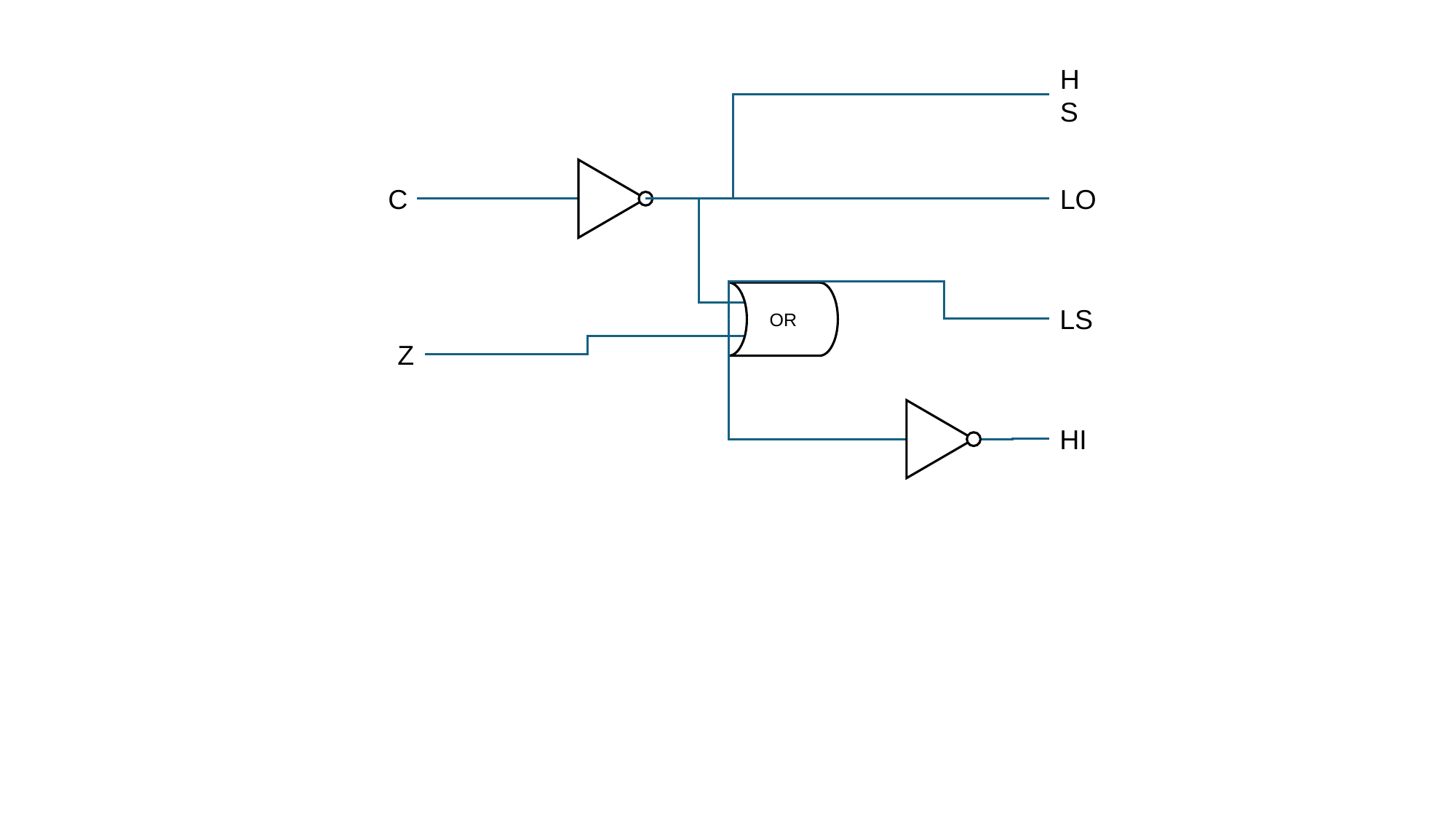

HS

C
LO
OR
LS
Z

HI